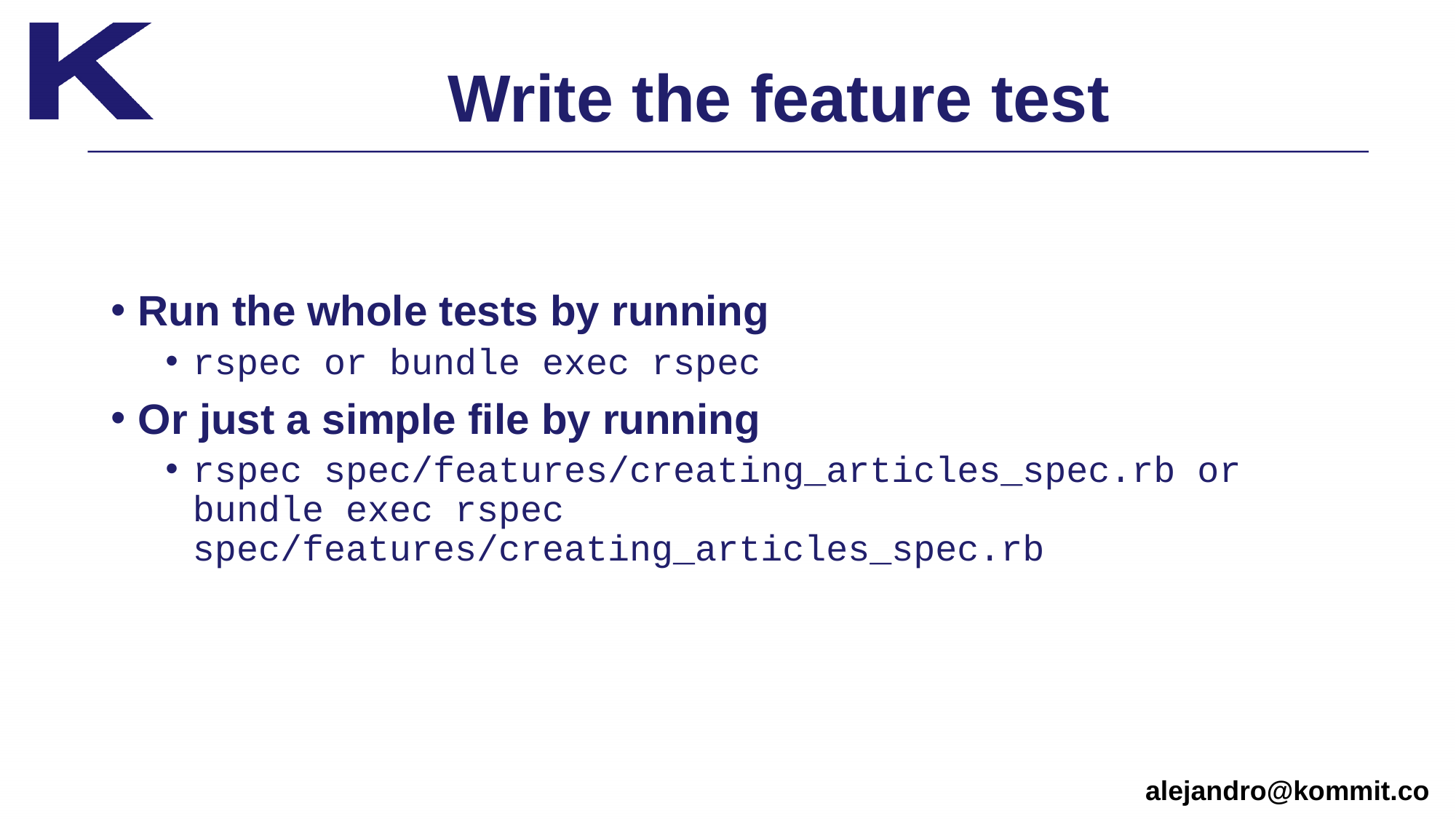

# Write the feature test

Run the whole tests by running
rspec or bundle exec rspec
Or just a simple file by running
rspec spec/features/creating_articles_spec.rb or bundle exec rspec spec/features/creating_articles_spec.rb
alejandro@kommit.co